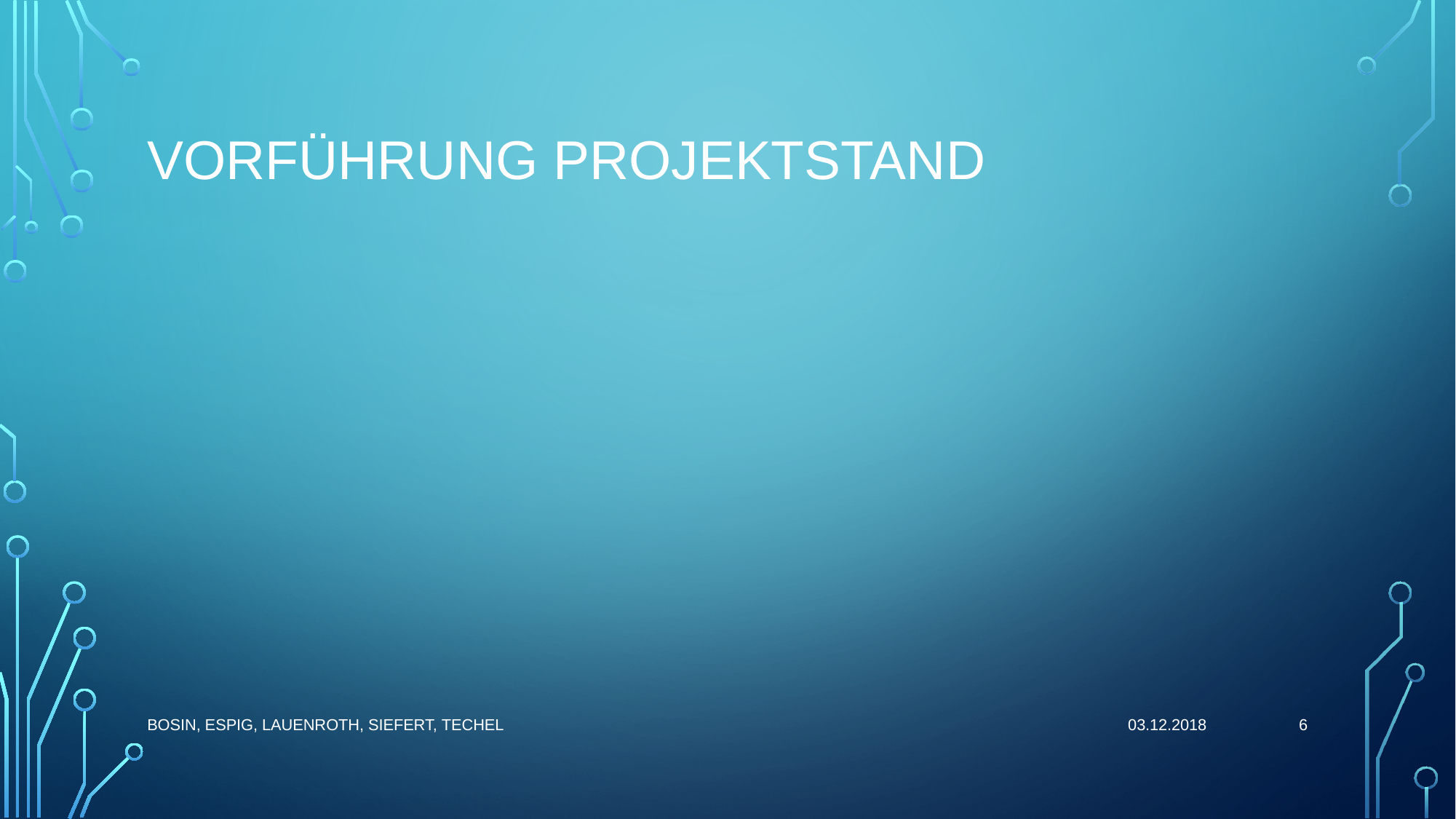

# Vorführung Projektstand

6
Bosin, Espig, Lauenroth, Siefert, Techel
03.12.2018